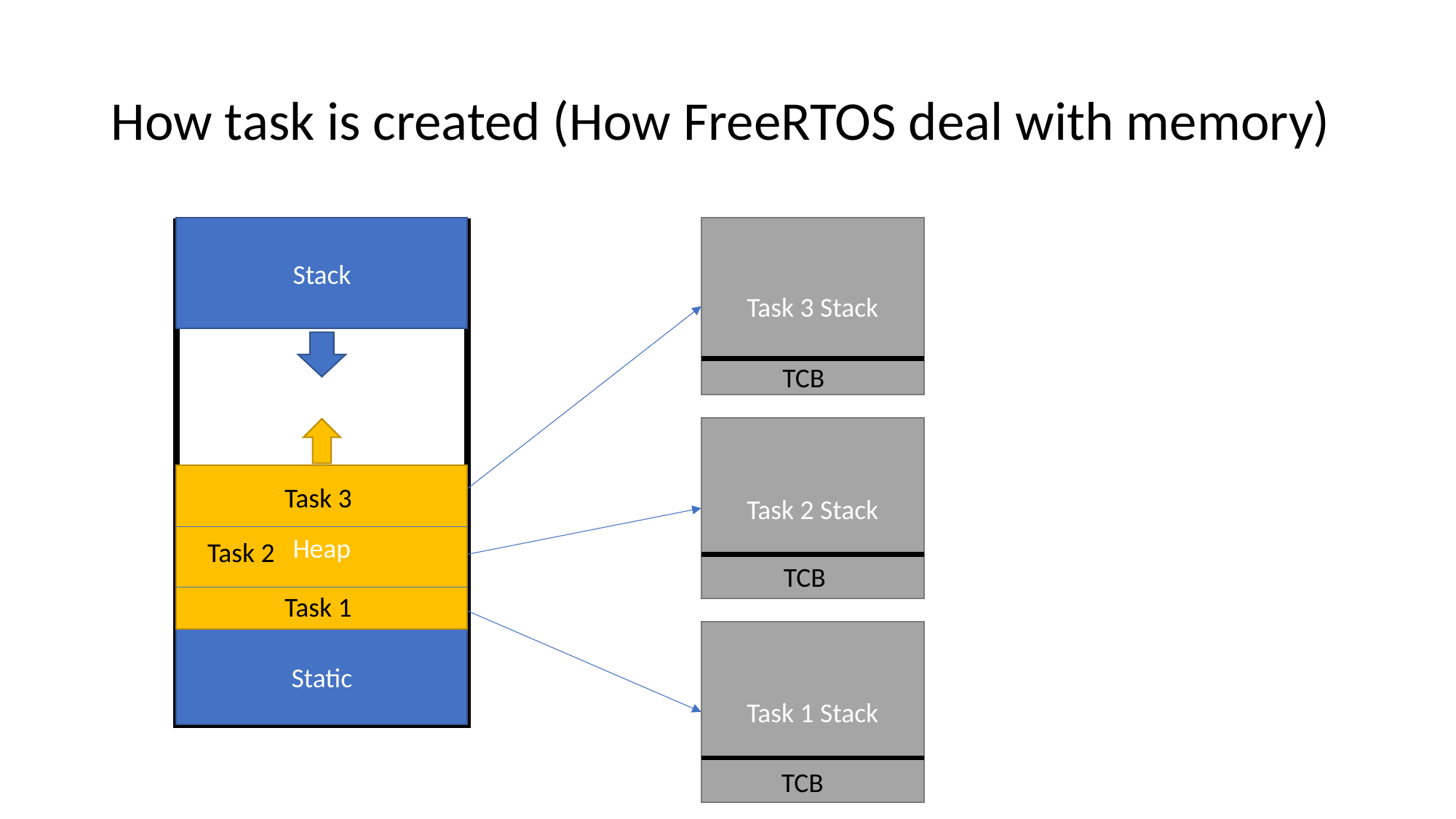

# How task is created (How FreeRTOS deal with memory)
Stack
Task 3 Stack

TCB
Task 2 Stack

Heap
Task 3
Task 2
TCB
Task 1
Task 1 Stack
Static
TCB